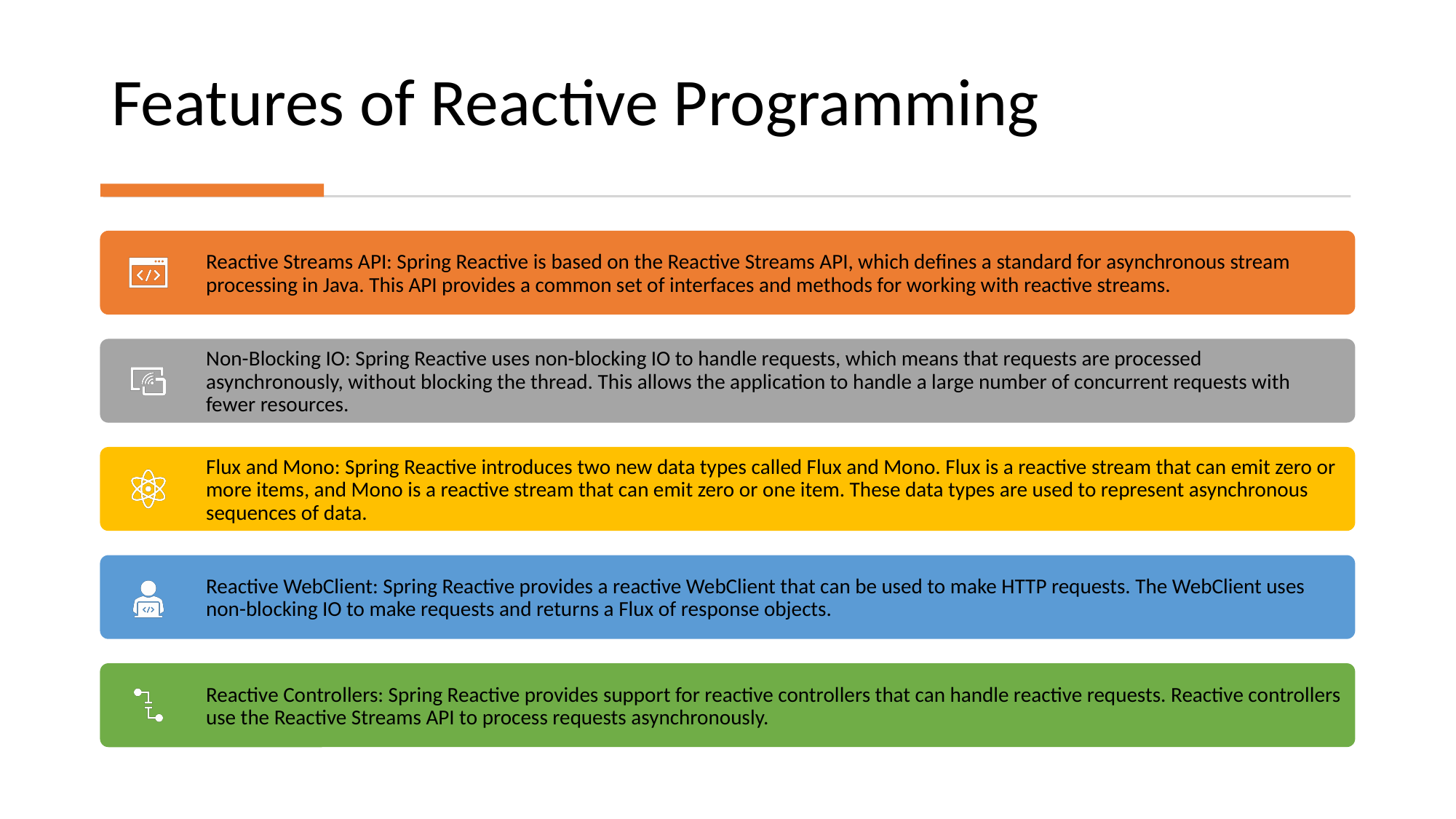

# Features of Reactive Programming

Reactive Streams API: Spring Reactive is based on the Reactive Streams API, which defines a standard for asynchronous stream processing in Java. This API provides a common set of interfaces and methods for working with reactive streams.
Non-Blocking IO: Spring Reactive uses non-blocking IO to handle requests, which means that requests are processed asynchronously, without blocking the thread. This allows the application to handle a large number of concurrent requests with fewer resources.
Flux and Mono: Spring Reactive introduces two new data types called Flux and Mono. Flux is a reactive stream that can emit zero or more items, and Mono is a reactive stream that can emit zero or one item. These data types are used to represent asynchronous sequences of data.
Reactive WebClient: Spring Reactive provides a reactive WebClient that can be used to make HTTP requests. The WebClient uses non-blocking IO to make requests and returns a Flux of response objects.
Reactive Controllers: Spring Reactive provides support for reactive controllers that can handle reactive requests. Reactive controllers use the Reactive Streams API to process requests asynchronously.